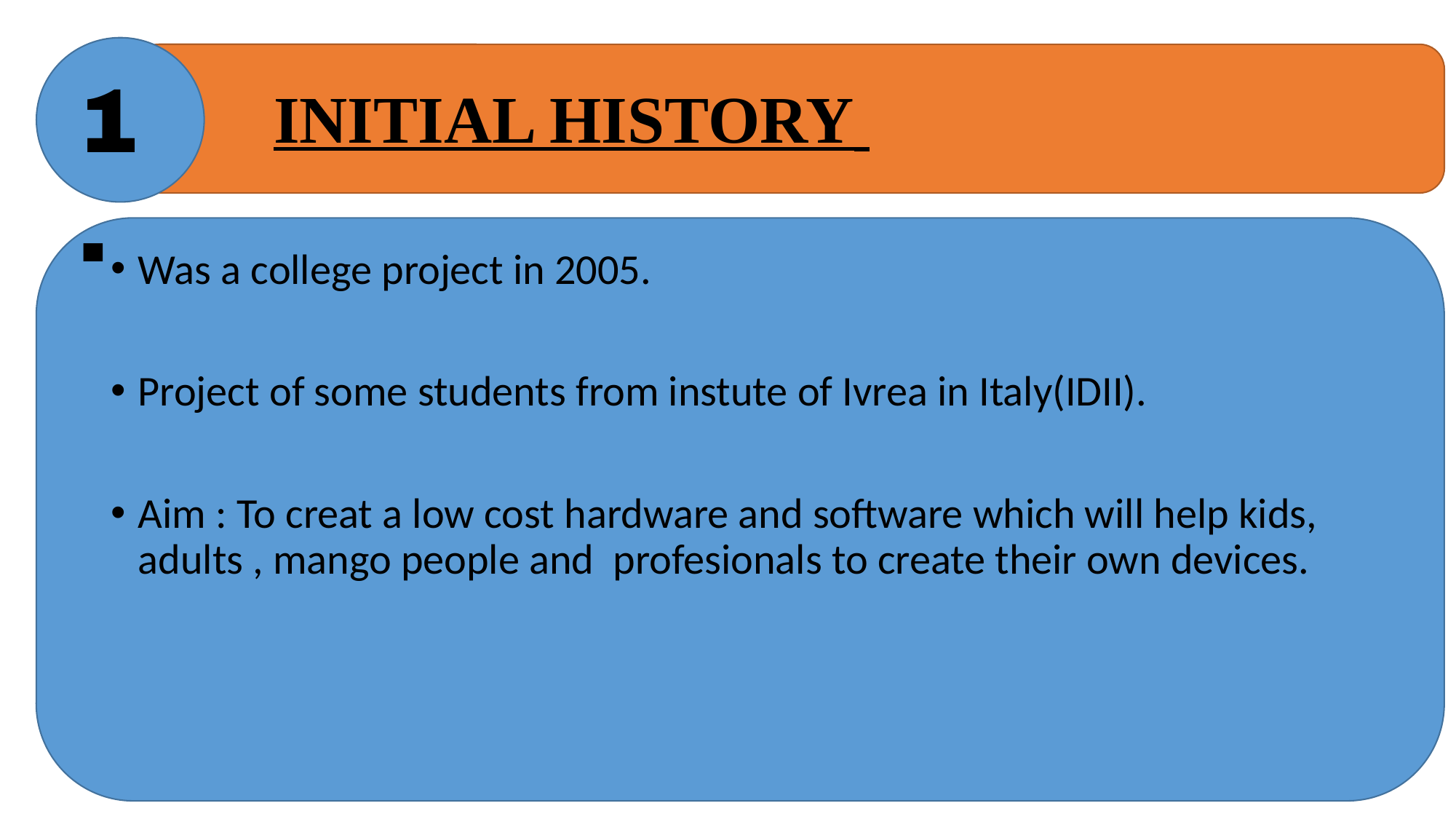

1.
# INITIAL HISTORY

Was a college project in 2005.

Project of some students from instute of Ivrea in Italy(IDII).

Aim : To creat a low cost hardware and software which will help kids, adults , mango people and  profesionals to create their own devices.